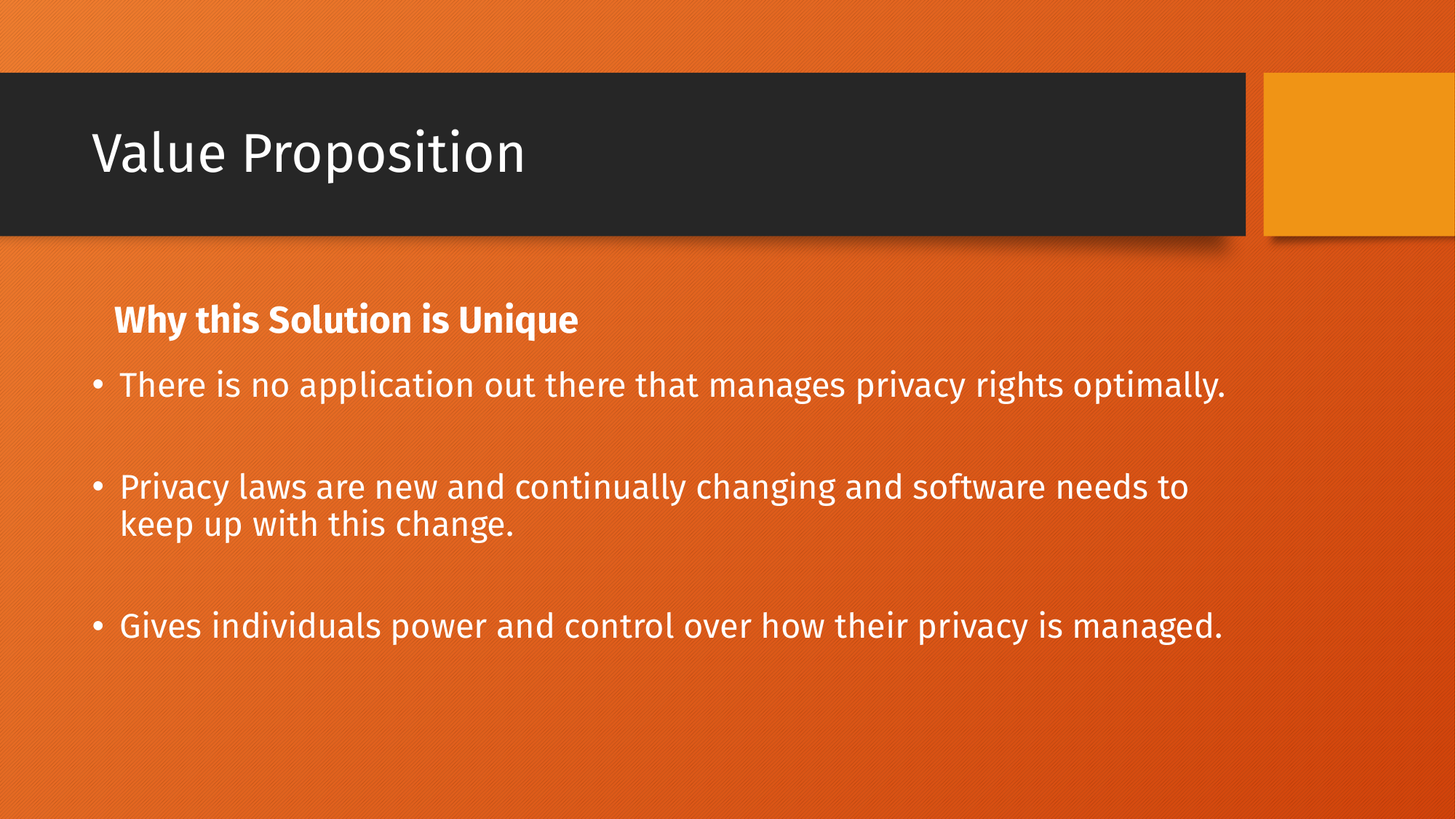

# Value Proposition
Why this Solution is Unique
There is no application out there that manages privacy rights optimally.

Privacy laws are new and continually changing and software needs to keep up with this change.

Gives individuals power and control over how their privacy is managed.